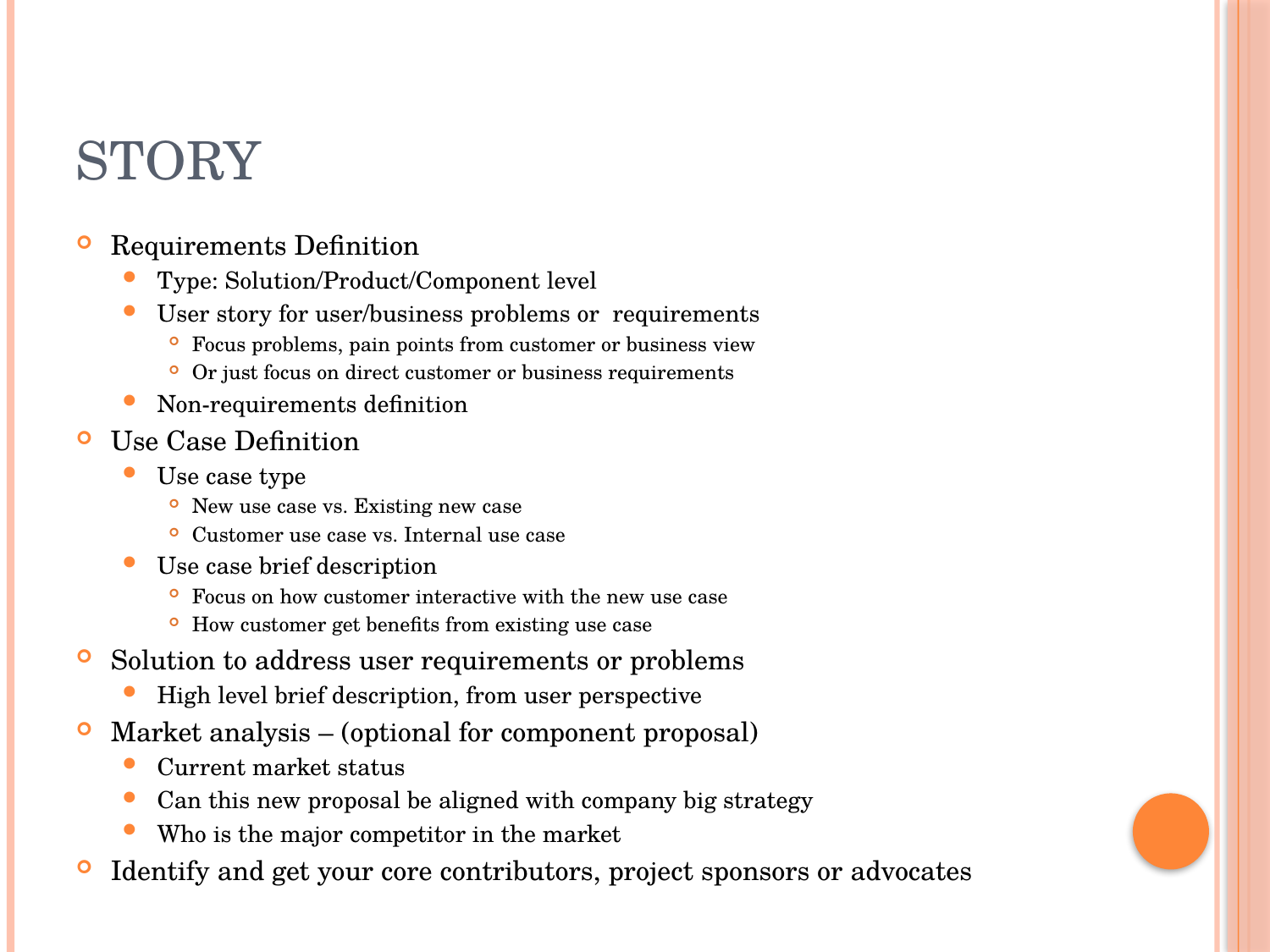

# Story
Requirements Definition
Type: Solution/Product/Component level
User story for user/business problems or  requirements
Focus problems, pain points from customer or business view
Or just focus on direct customer or business requirements
Non-requirements definition
Use Case Definition
Use case type
New use case vs. Existing new case
Customer use case vs. Internal use case
Use case brief description
Focus on how customer interactive with the new use case
How customer get benefits from existing use case
Solution to address user requirements or problems
High level brief description, from user perspective
Market analysis – (optional for component proposal)
Current market status
Can this new proposal be aligned with company big strategy
Who is the major competitor in the market
Identify and get your core contributors, project sponsors or advocates